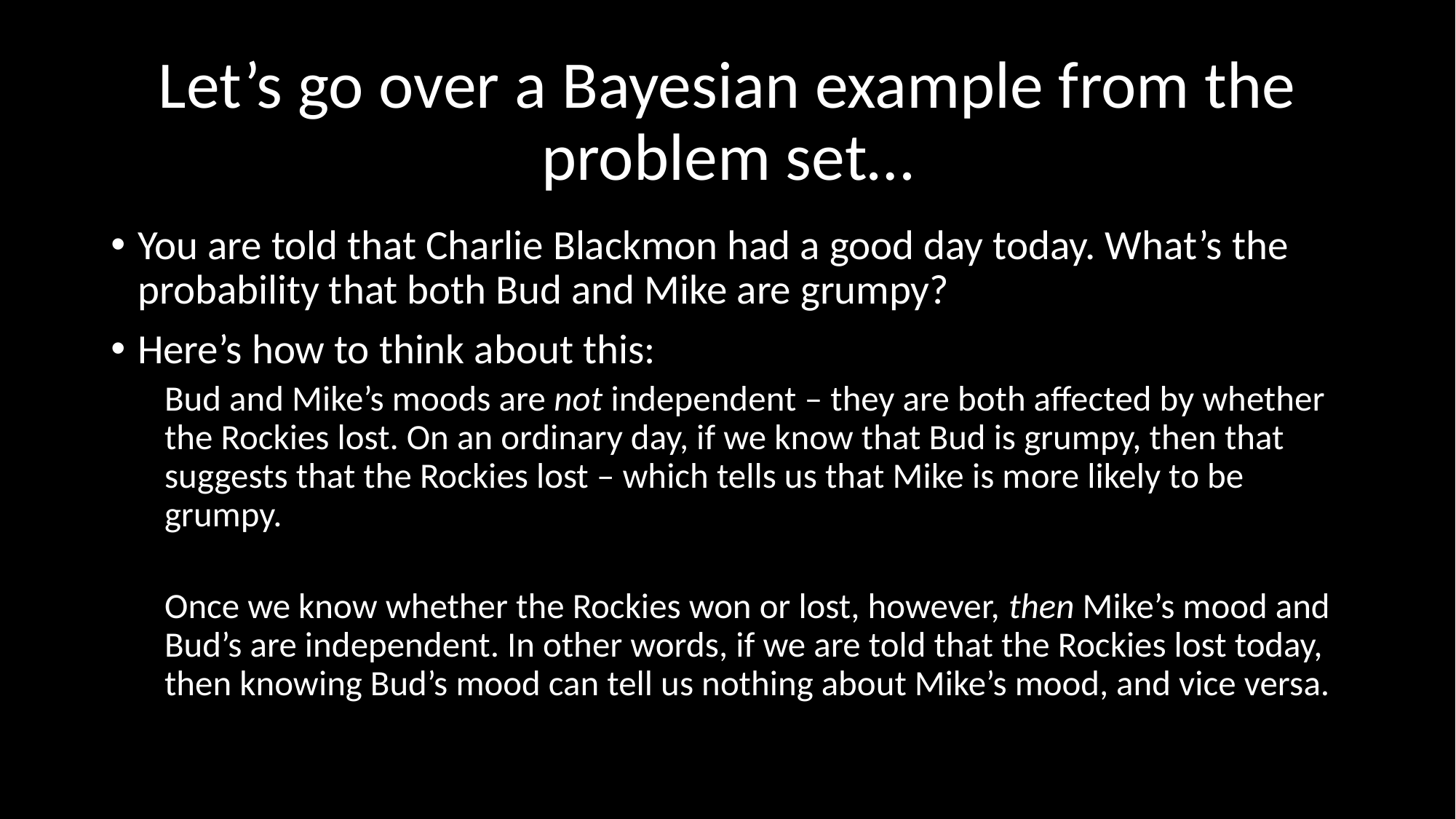

# Let’s go over a Bayesian example from the problem set…
You are told that Charlie Blackmon had a good day today. What’s the probability that both Bud and Mike are grumpy?
Here’s how to think about this:
Bud and Mike’s moods are not independent – they are both affected by whether the Rockies lost. On an ordinary day, if we know that Bud is grumpy, then that suggests that the Rockies lost – which tells us that Mike is more likely to be grumpy.

Once we know whether the Rockies won or lost, however, then Mike’s mood and Bud’s are independent. In other words, if we are told that the Rockies lost today, then knowing Bud’s mood can tell us nothing about Mike’s mood, and vice versa.